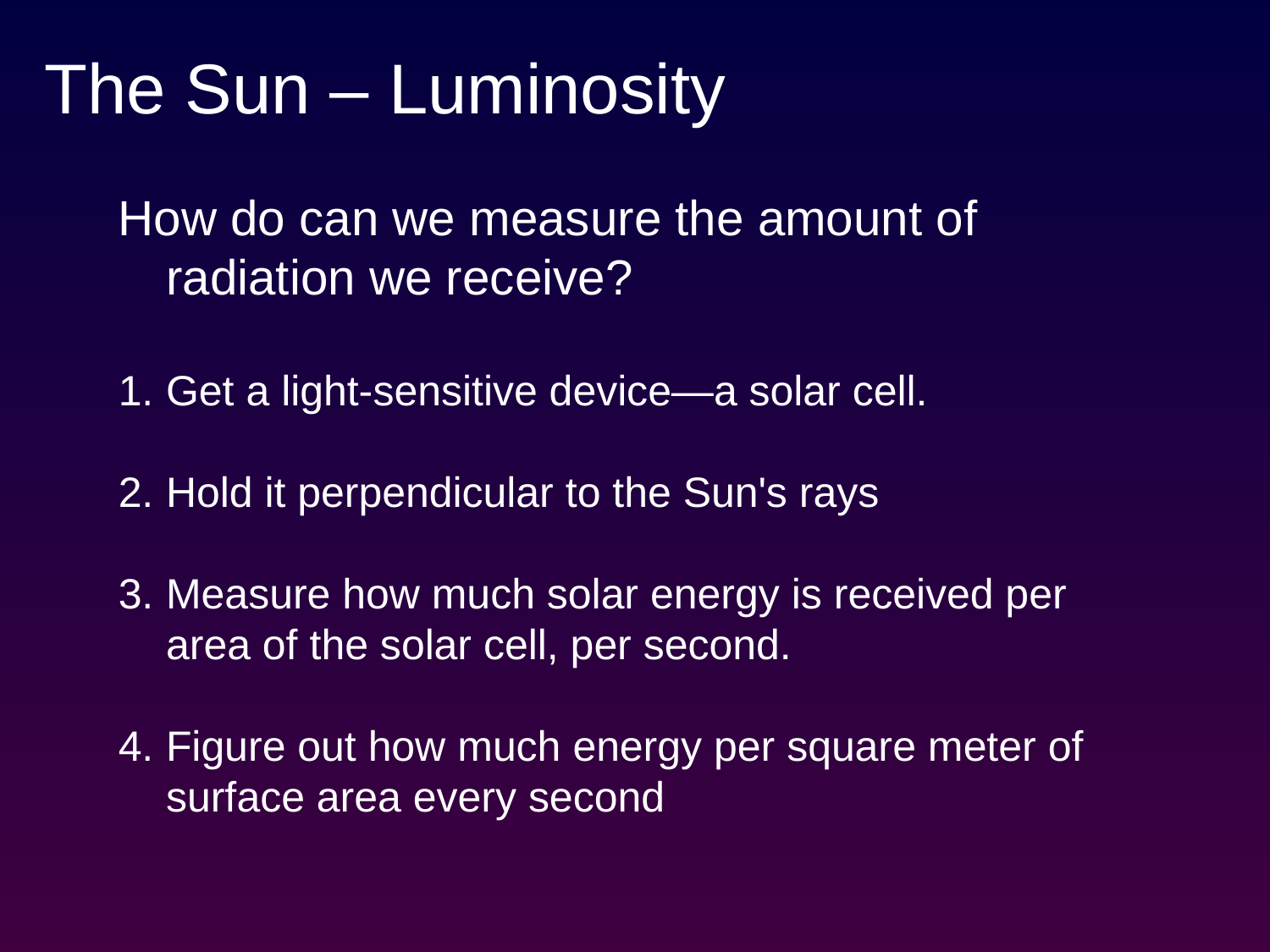

# The Sun – Luminosity
How do can we measure the amount of radiation we receive?

Get a light-sensitive device—a solar cell.

Hold it perpendicular to the Sun's rays

Measure how much solar energy is received per area of the solar cell, per second.

Figure out how much energy per square meter of surface area every second